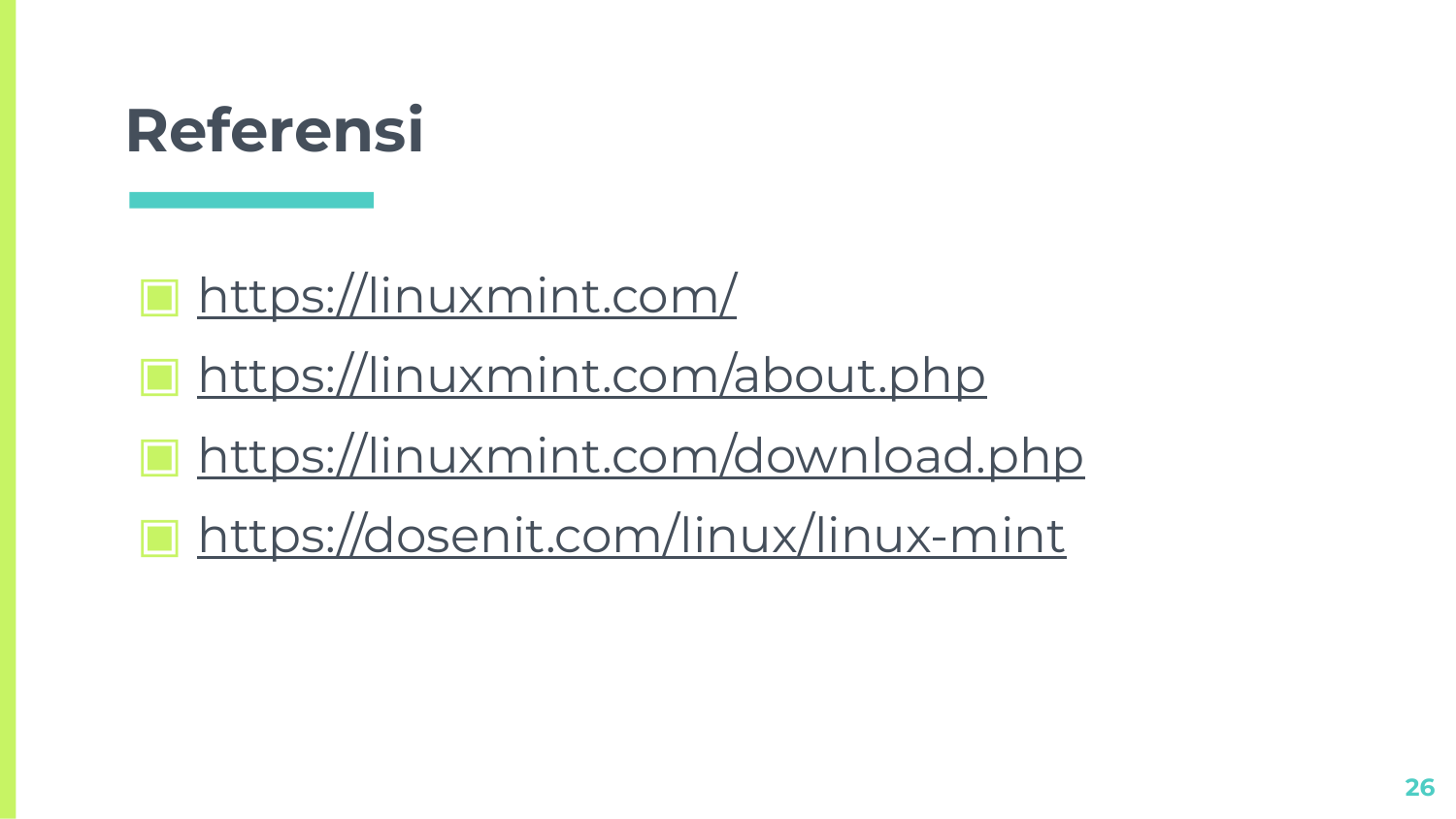

# Referensi
https://linuxmint.com/
https://linuxmint.com/about.php
https://linuxmint.com/download.php
https://dosenit.com/linux/linux-mint

26